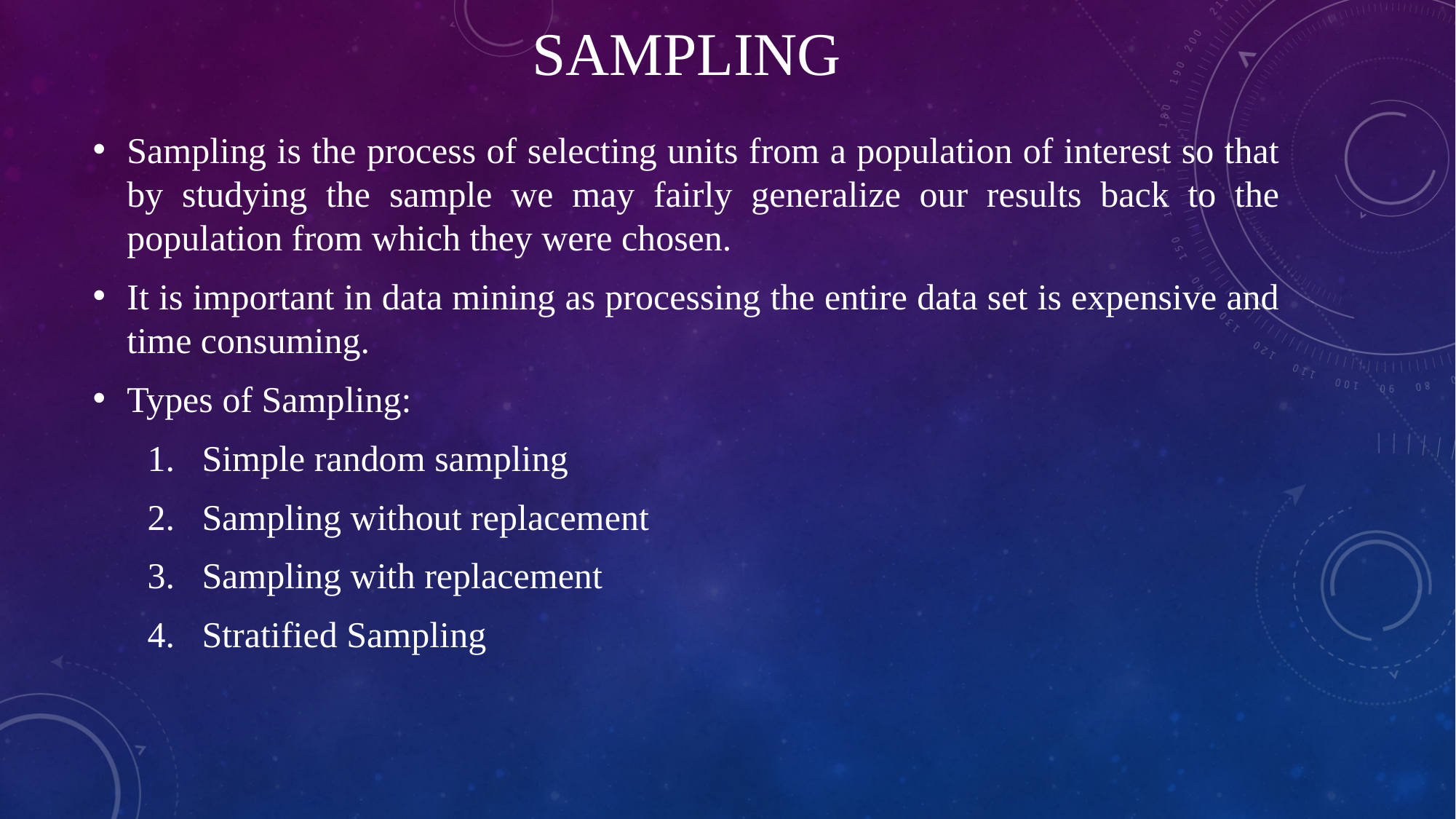

# sampling
Sampling is the process of selecting units from a population of interest so that by studying the sample we may fairly generalize our results back to the population from which they were chosen.
It is important in data mining as processing the entire data set is expensive and time consuming.
Types of Sampling:
Simple random sampling
Sampling without replacement
Sampling with replacement
Stratified Sampling